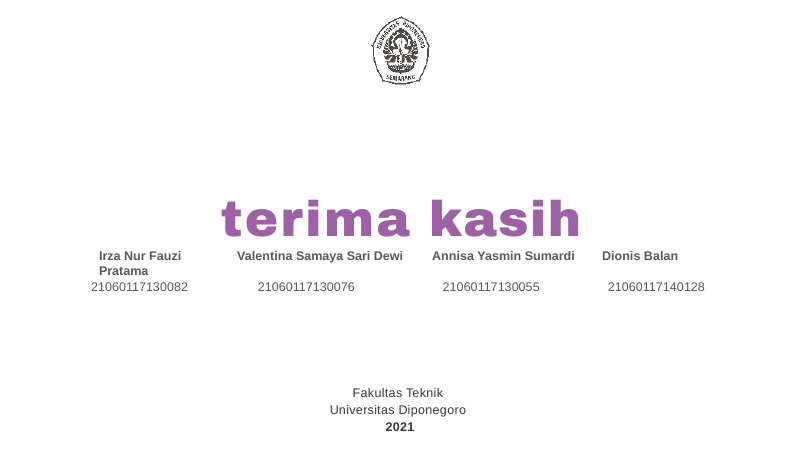

# terima kasih
Irza Nur Fauzi	Valentina Samaya Sari Dewi	Annisa Yasmin Sumardi	Dionis Balan Pratama
21060117130082	21060117130076	21060117130055	21060117140128
Fakultas Teknik  Universitas Diponegoro  2021